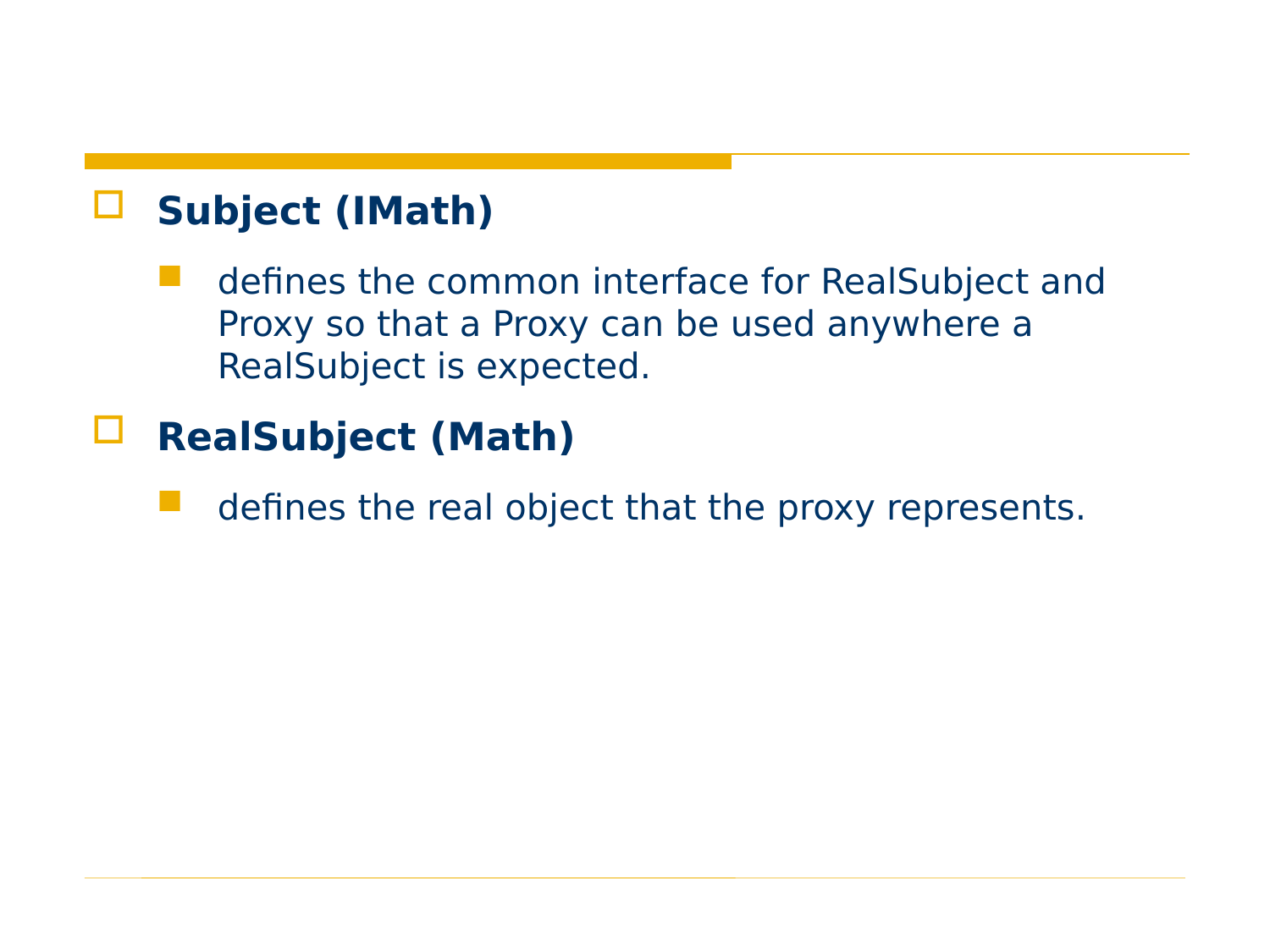

#
Subject (IMath)
defines the common interface for RealSubject and Proxy so that a Proxy can be used anywhere a RealSubject is expected.
RealSubject (Math)
defines the real object that the proxy represents.